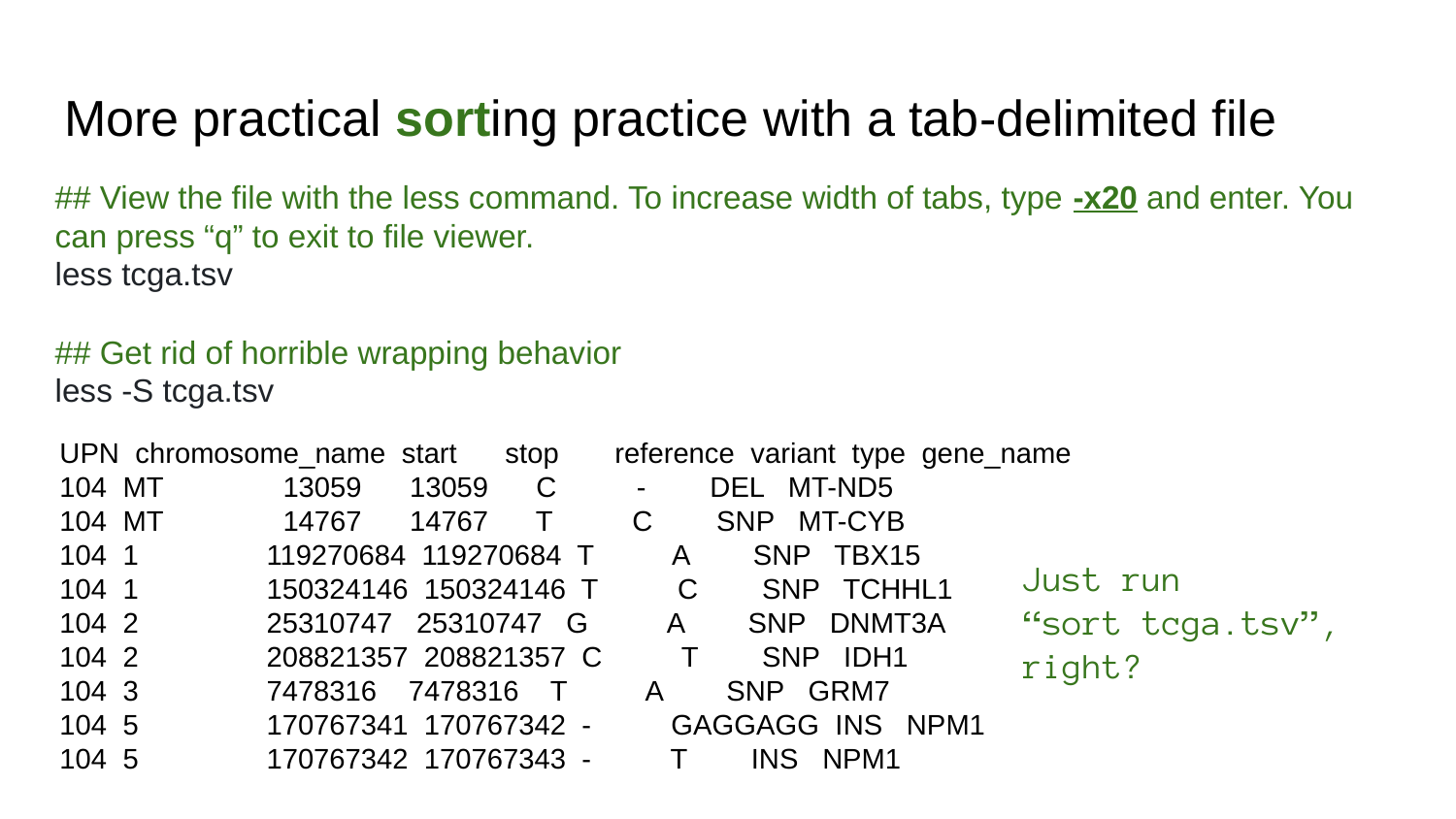

# More practical sorting practice with a tab-delimited file
## View the file with the less command. To increase width of tabs, type -x20 and enter. You can press “q” to exit to file viewer.
less tcga.tsv

## Get rid of horrible wrapping behavior
less -S tcga.tsv
UPN  chromosome_name  start      stop       reference  variant  type  gene_name
104  MT               13059      13059      C          -        DEL   MT-ND5
104  MT               14767      14767      T          C        SNP   MT-CYB
104  1                119270684  119270684  T          A        SNP   TBX15
104  1                150324146  150324146  T          C        SNP   TCHHL1
104  2                25310747   25310747   G          A        SNP   DNMT3A
104  2                208821357  208821357  C          T        SNP   IDH1
104  3                7478316    7478316    T          A        SNP   GRM7
104  5                170767341  170767342  -          GAGGAGG  INS   NPM1
104  5                170767342  170767343  -          T        INS   NPM1
Just run
“sort tcga.tsv”, right?